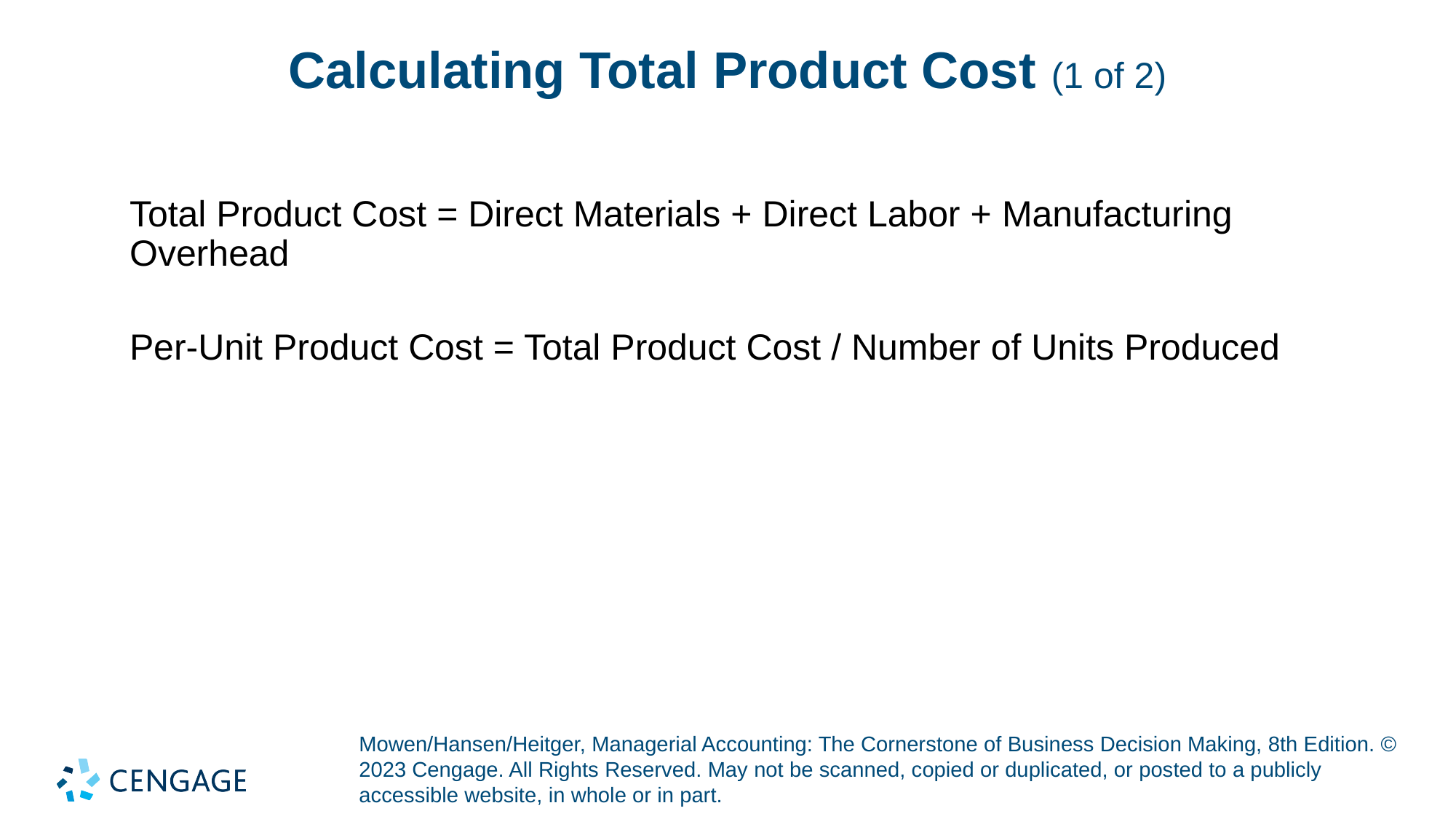

# Calculating Total Product Cost (1 of 2)
Total Product Cost = Direct Materials + Direct Labor + Manufacturing Overhead

Per-Unit Product Cost = Total Product Cost / Number of Units Produced